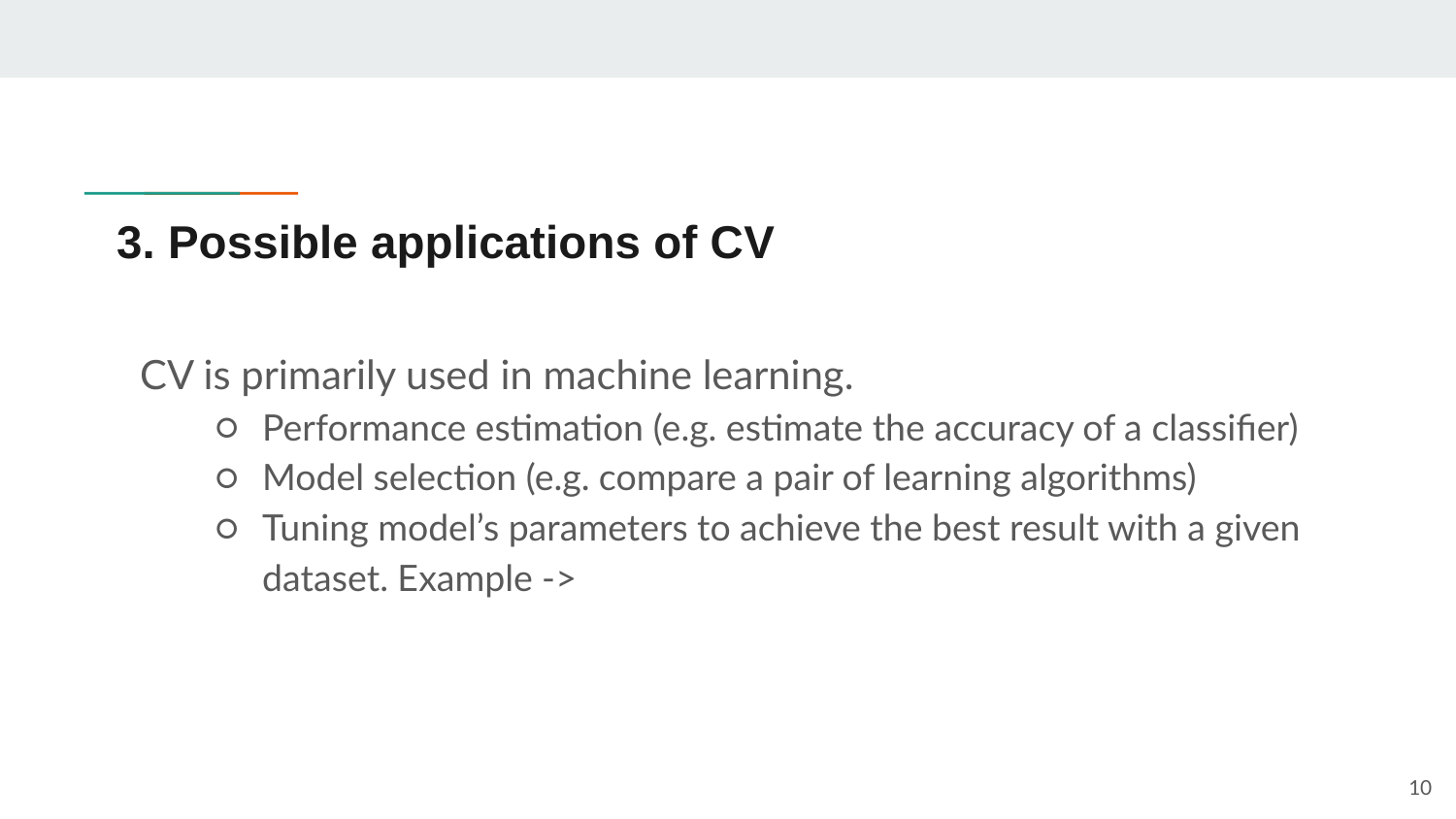

# 3. Possible applications of CV
CV is primarily used in machine learning.
Performance estimation (e.g. estimate the accuracy of a classifier)
Model selection (e.g. compare a pair of learning algorithms)
Tuning model’s parameters to achieve the best result with a given dataset. Example ->
10